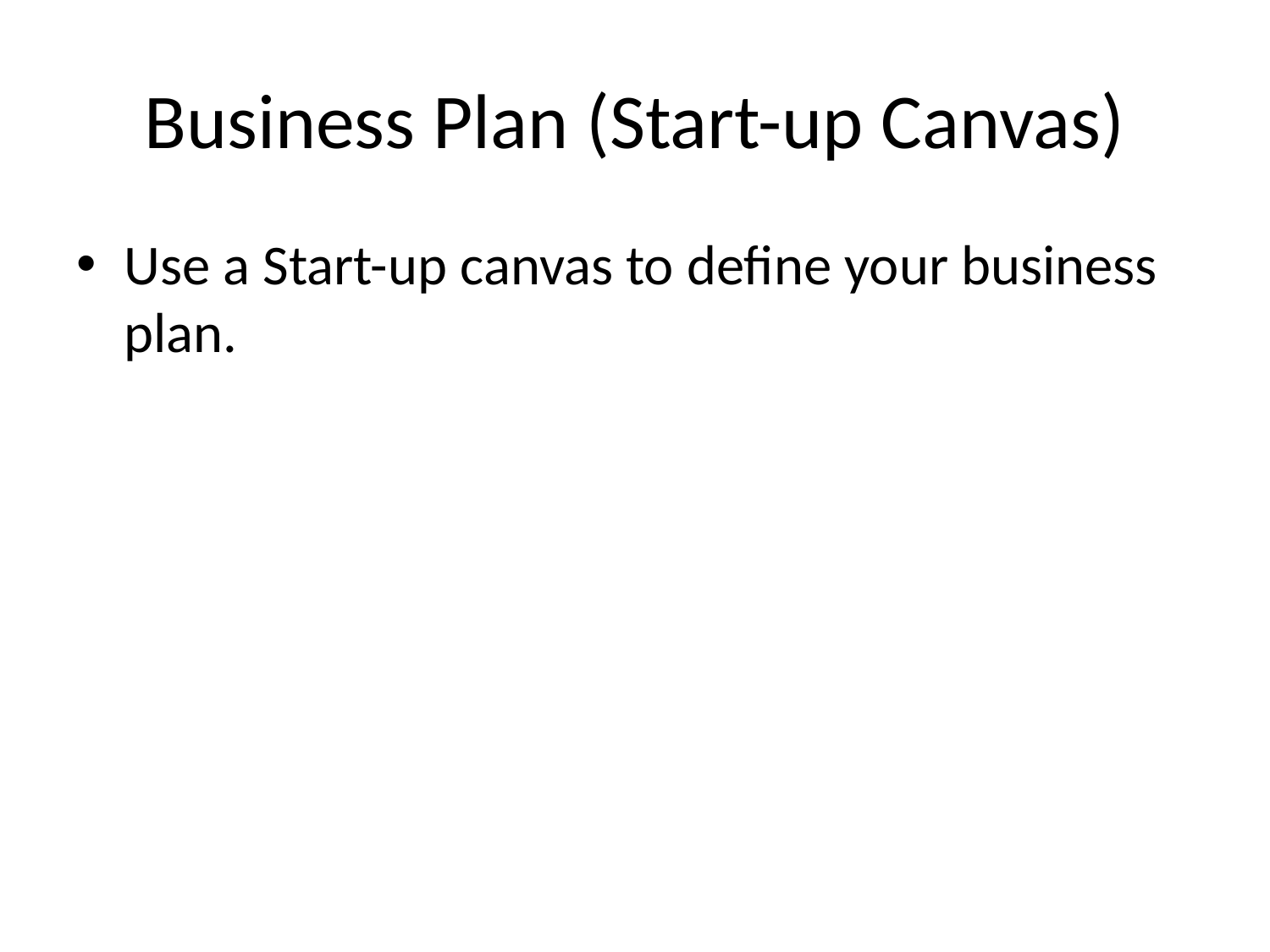

# Business Plan (Start-up Canvas)
Use a Start-up canvas to define your business plan.